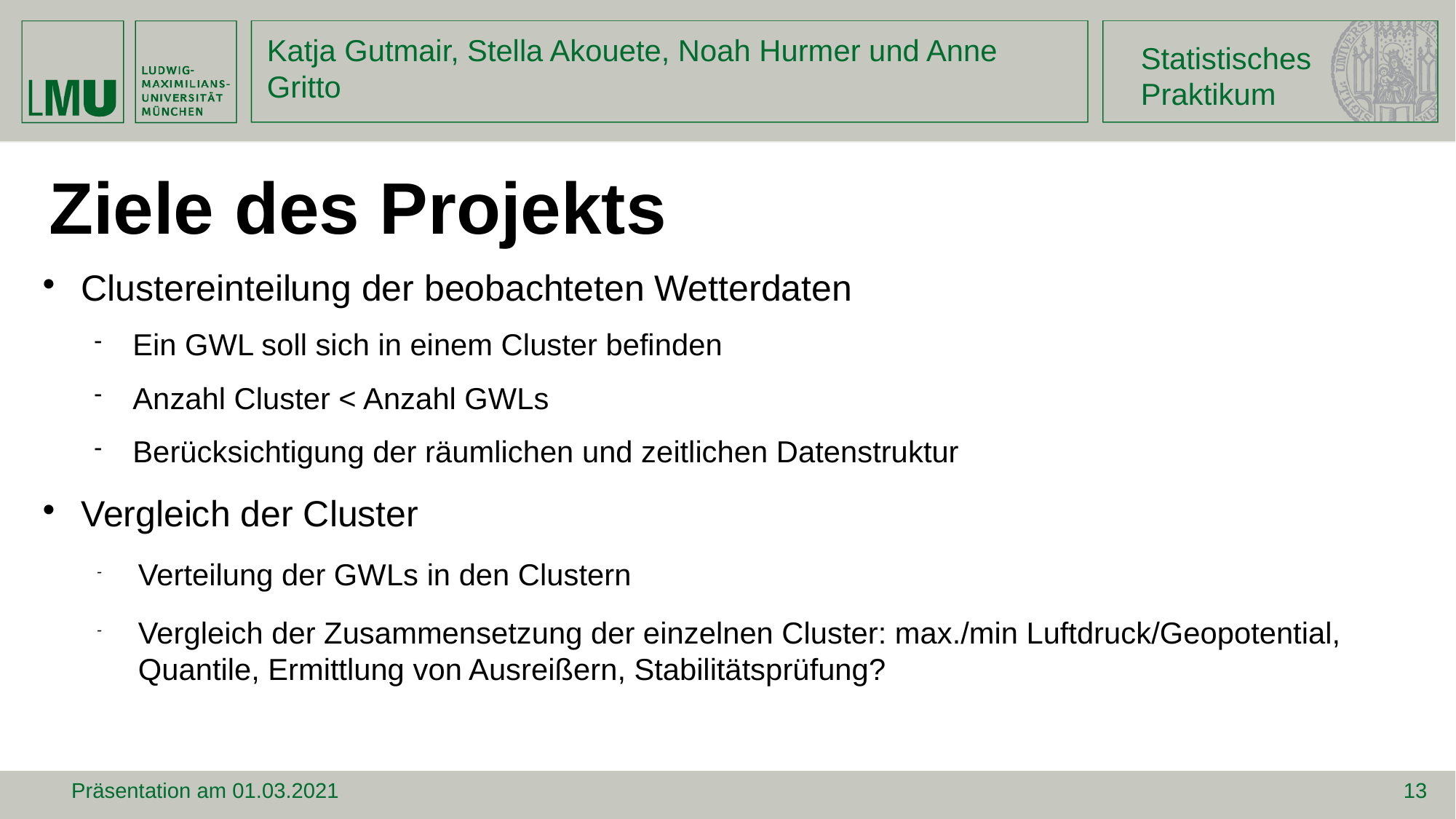

Statistisches
Praktikum
Katja Gutmair, Stella Akouete, Noah Hurmer und Anne Gritto
Ziele des Projekts
Clustereinteilung der beobachteten Wetterdaten
Ein GWL soll sich in einem Cluster befinden
Anzahl Cluster < Anzahl GWLs
Berücksichtigung der räumlichen und zeitlichen Datenstruktur
Vergleich der Cluster
Verteilung der GWLs in den Clustern
Vergleich der Zusammensetzung der einzelnen Cluster: max./min Luftdruck/Geopotential, Quantile, Ermittlung von Ausreißern, Stabilitätsprüfung?
Präsentation am 01.03.2021
13